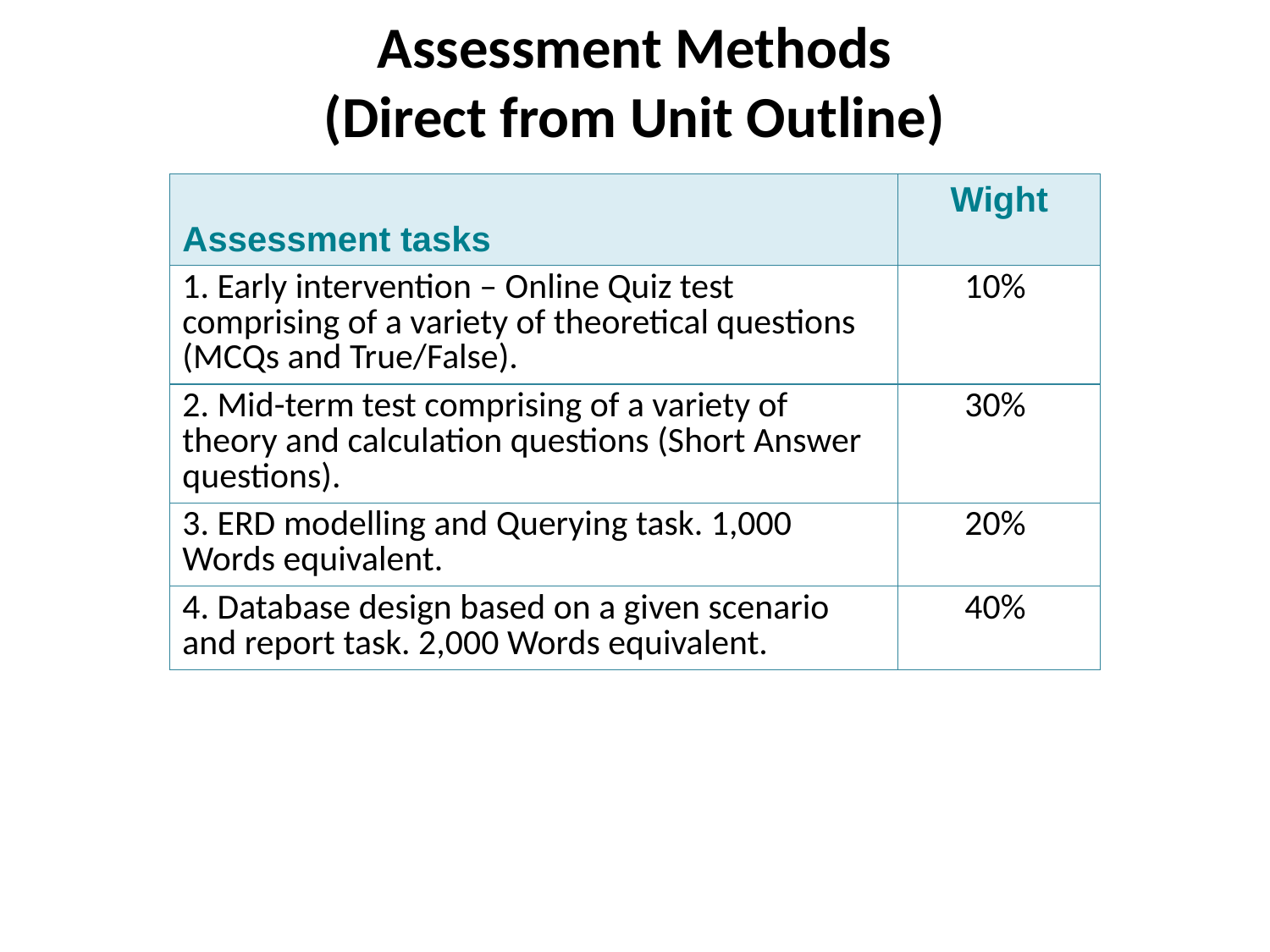

# Assessment Methods (Direct from Unit Outline)
| Assessment tasks | Wight |
| --- | --- |
| 1. Early intervention – Online Quiz test comprising of a variety of theoretical questions (MCQs and True/False). | 10% |
| 2. Mid-term test comprising of a variety of theory and calculation questions (Short Answer questions). | 30% |
| 3. ERD modelling and Querying task. 1,000 Words equivalent. | 20% |
| 4. Database design based on a given scenario and report task. 2,000 Words equivalent. | 40% |